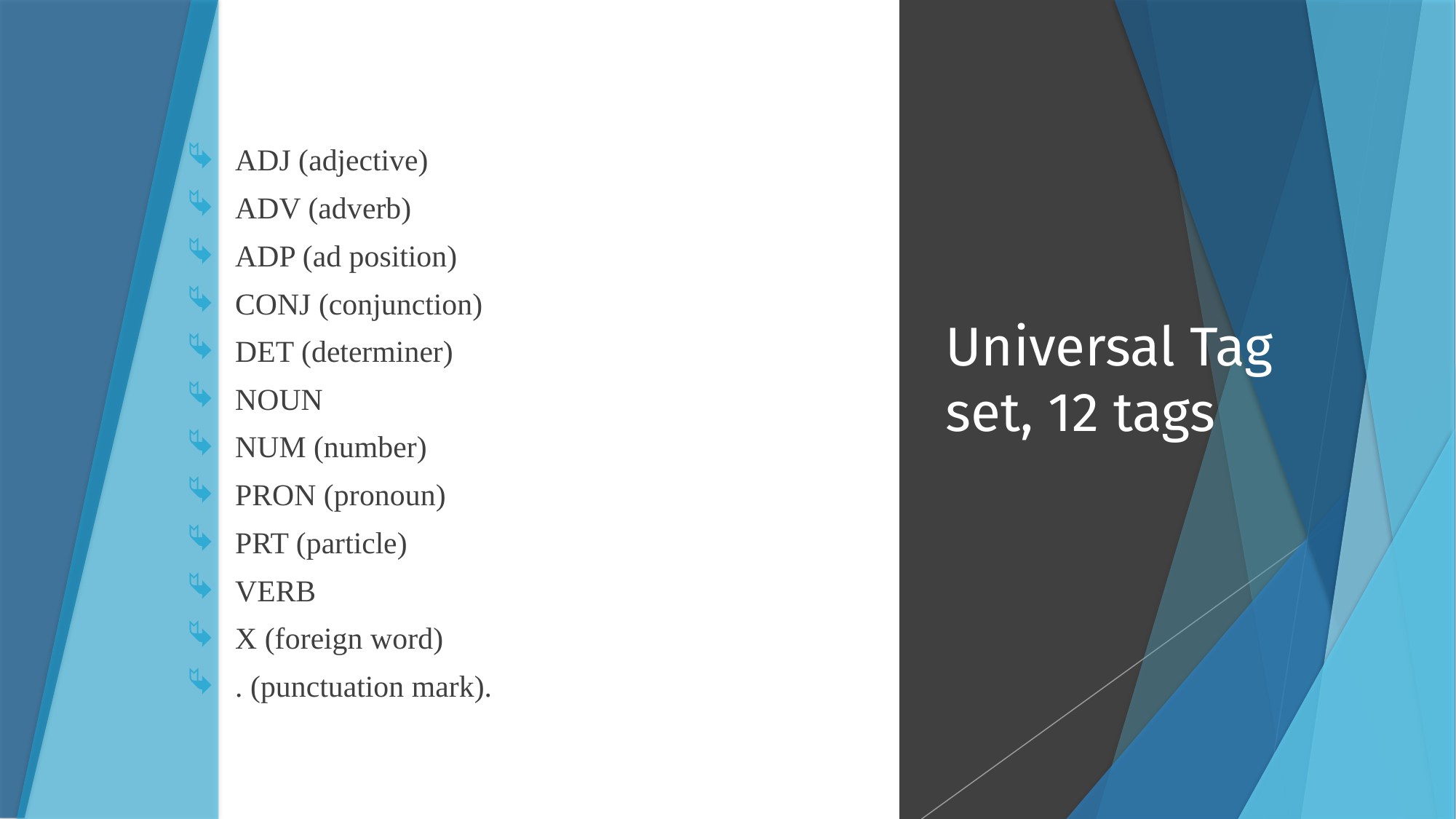

ADJ (adjective)
ADV (adverb)
ADP (ad position)
CONJ (conjunction)
DET (determiner)
NOUN
NUM (number)
PRON (pronoun)
PRT (particle)
VERB
X (foreign word)
. (punctuation mark).
# Universal Tag set, 12 tags